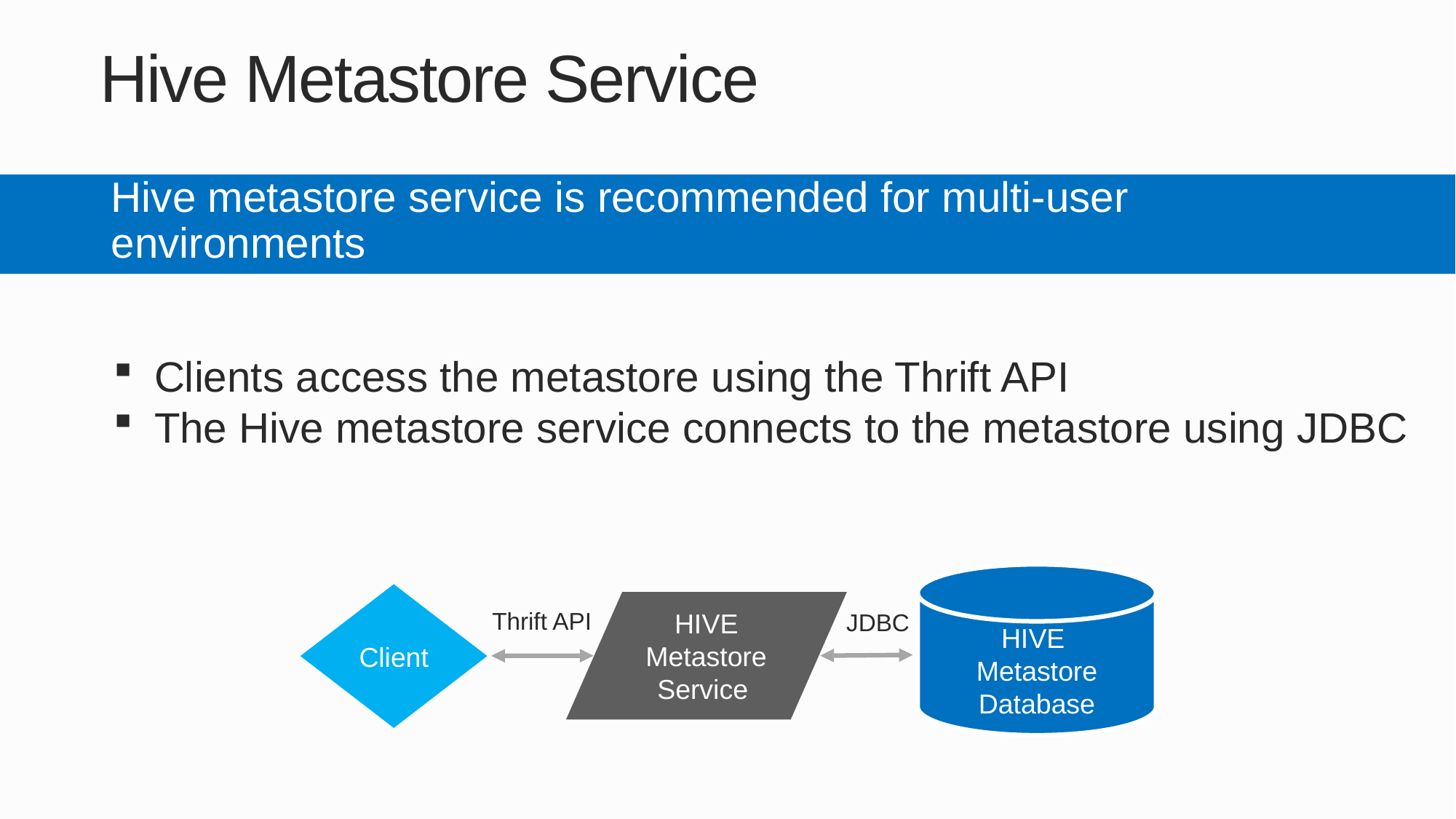

# Hive Metastore Service
Hive metastore service is recommended for multi-user environments

Clients access the metastore using the Thrift API
The Hive metastore service connects to the metastore using JDBC

HIVE
Metastore Database
Client
HIVE Metastore Service
Thrift API
JDBC